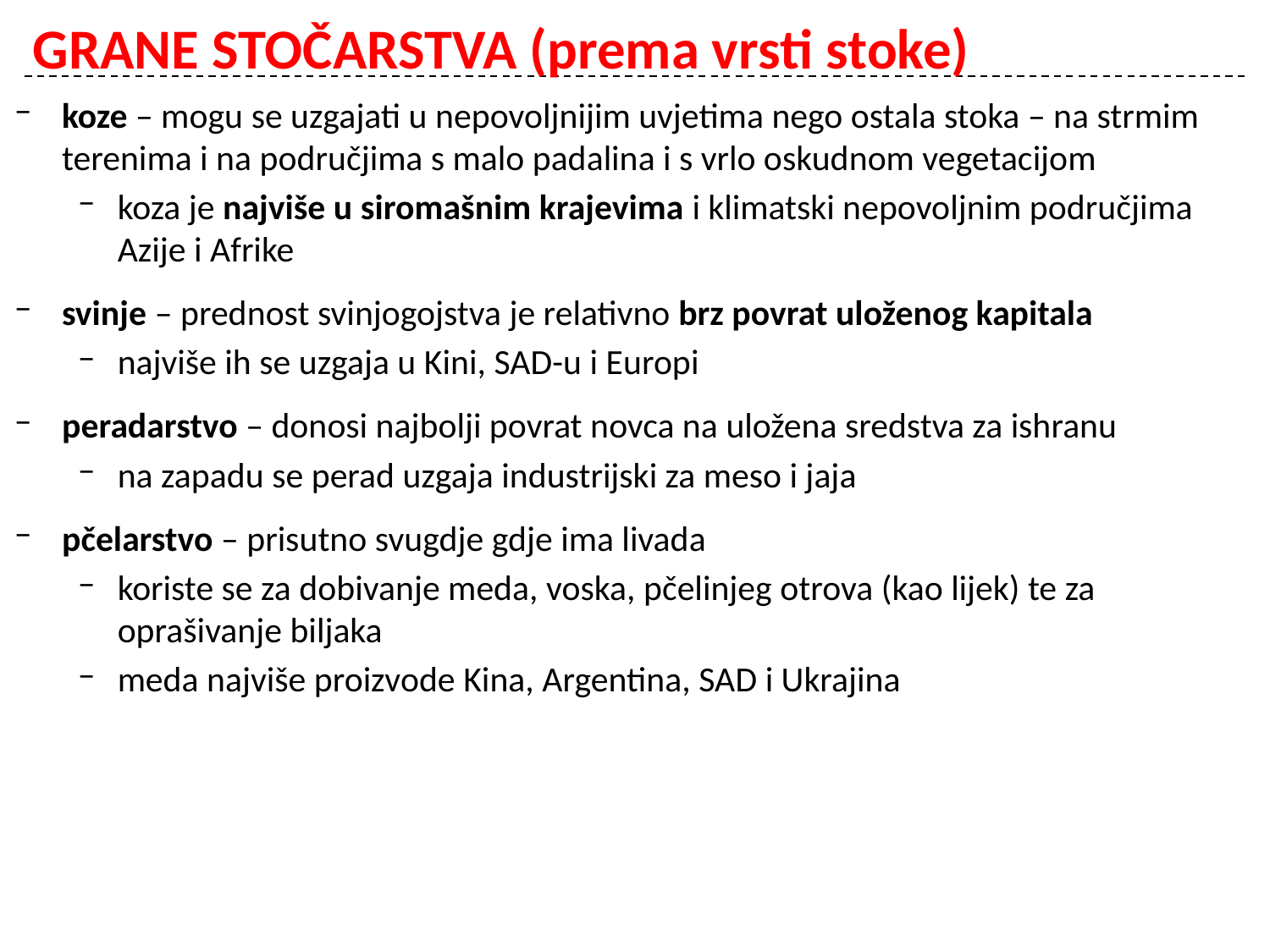

# GRANE STOČARSTVA (prema vrsti stoke)
koze – mogu se uzgajati u nepovoljnijim uvjetima nego ostala stoka – na strmim terenima i na područjima s malo padalina i s vrlo oskudnom vegetacijom
koza je najviše u siromašnim krajevima i klimatski nepovoljnim područjima Azije i Afrike
svinje – prednost svinjogojstva je relativno brz povrat uloženog kapitala
najviše ih se uzgaja u Kini, SAD-u i Europi
peradarstvo – donosi najbolji povrat novca na uložena sredstva za ishranu
na zapadu se perad uzgaja industrijski za meso i jaja
pčelarstvo – prisutno svugdje gdje ima livada
koriste se za dobivanje meda, voska, pčelinjeg otrova (kao lijek) te za oprašivanje biljaka
meda najviše proizvode Kina, Argentina, SAD i Ukrajina